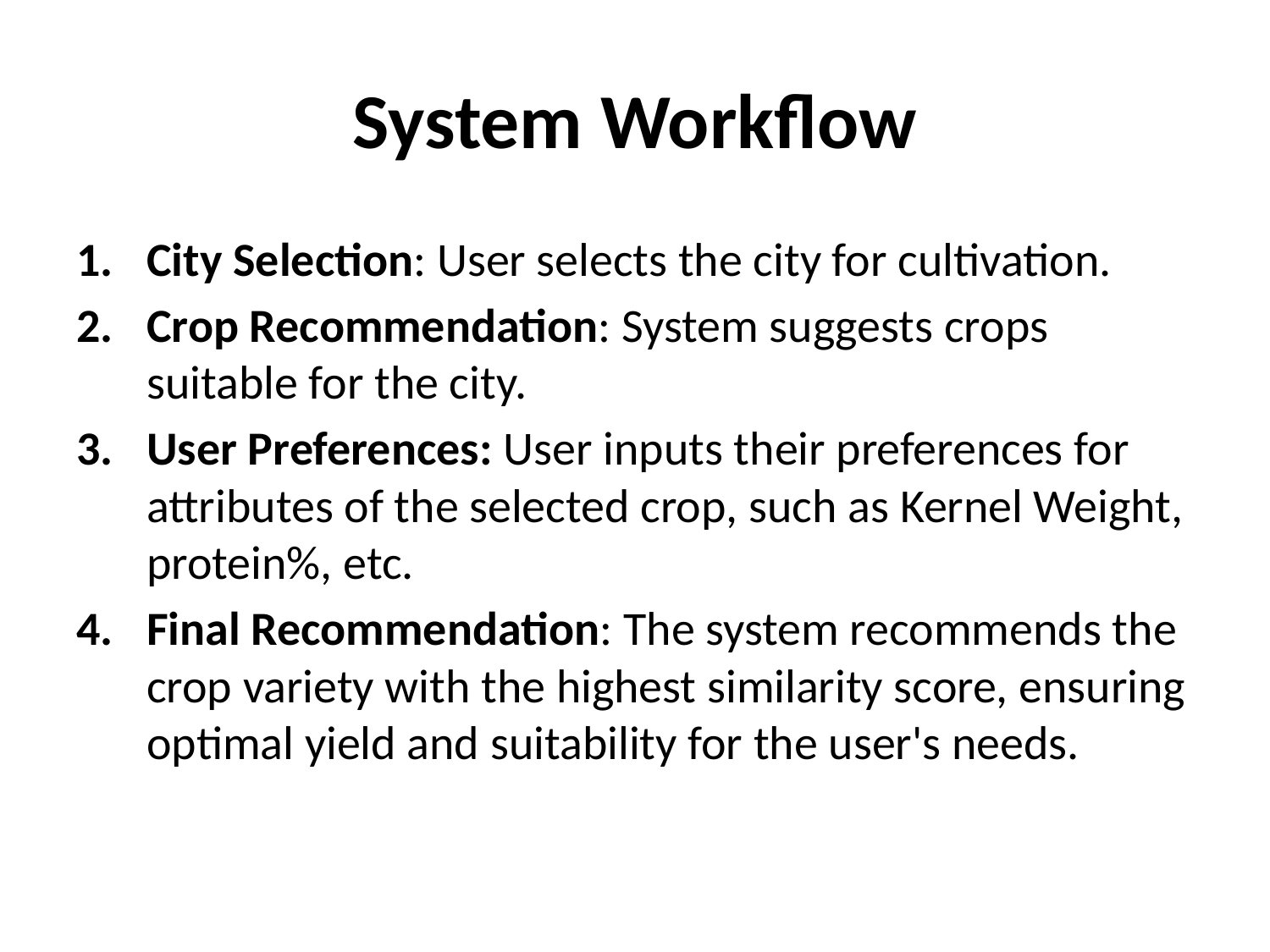

# System Workflow
City Selection: User selects the city for cultivation.
Crop Recommendation: System suggests crops suitable for the city.
User Preferences: User inputs their preferences for attributes of the selected crop, such as Kernel Weight, protein%, etc.
Final Recommendation: The system recommends the crop variety with the highest similarity score, ensuring optimal yield and suitability for the user's needs.